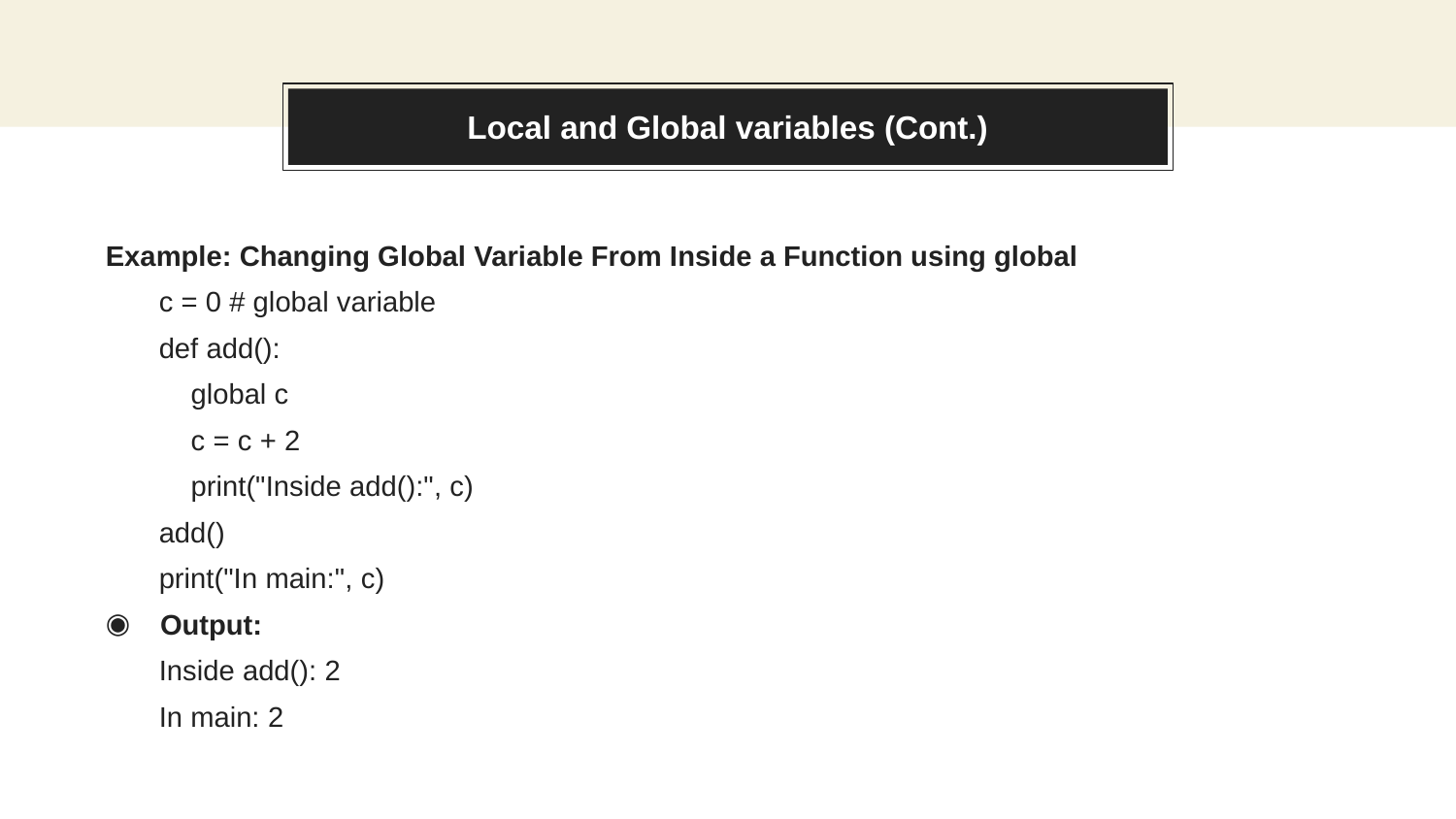

# Local and Global variables (Cont.)
Example: Changing Global Variable From Inside a Function using global
c = 0 # global variable
def add():
    global c
    c = c + 2
    print("Inside add():", c)
add()
print("In main:", c)
Output:
Inside add(): 2
In main: 2